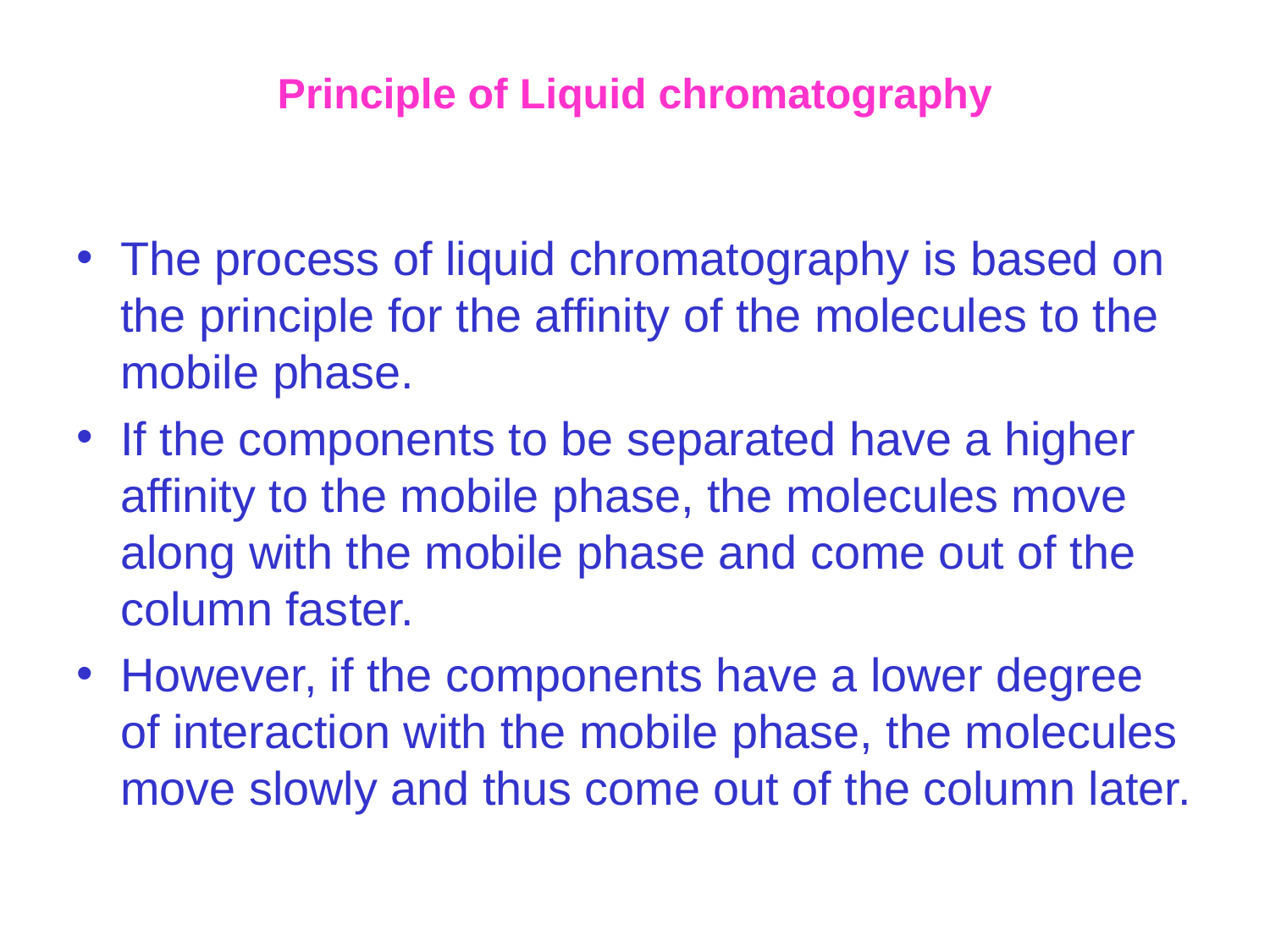

# Principle of Liquid chromatography
The process of liquid chromatography is based on the principle for the affinity of the molecules to the mobile phase.
If the components to be separated have a higher affinity to the mobile phase, the molecules move along with the mobile phase and come out of the column faster.
However, if the components have a lower degree of interaction with the mobile phase, the molecules move slowly and thus come out of the column later.